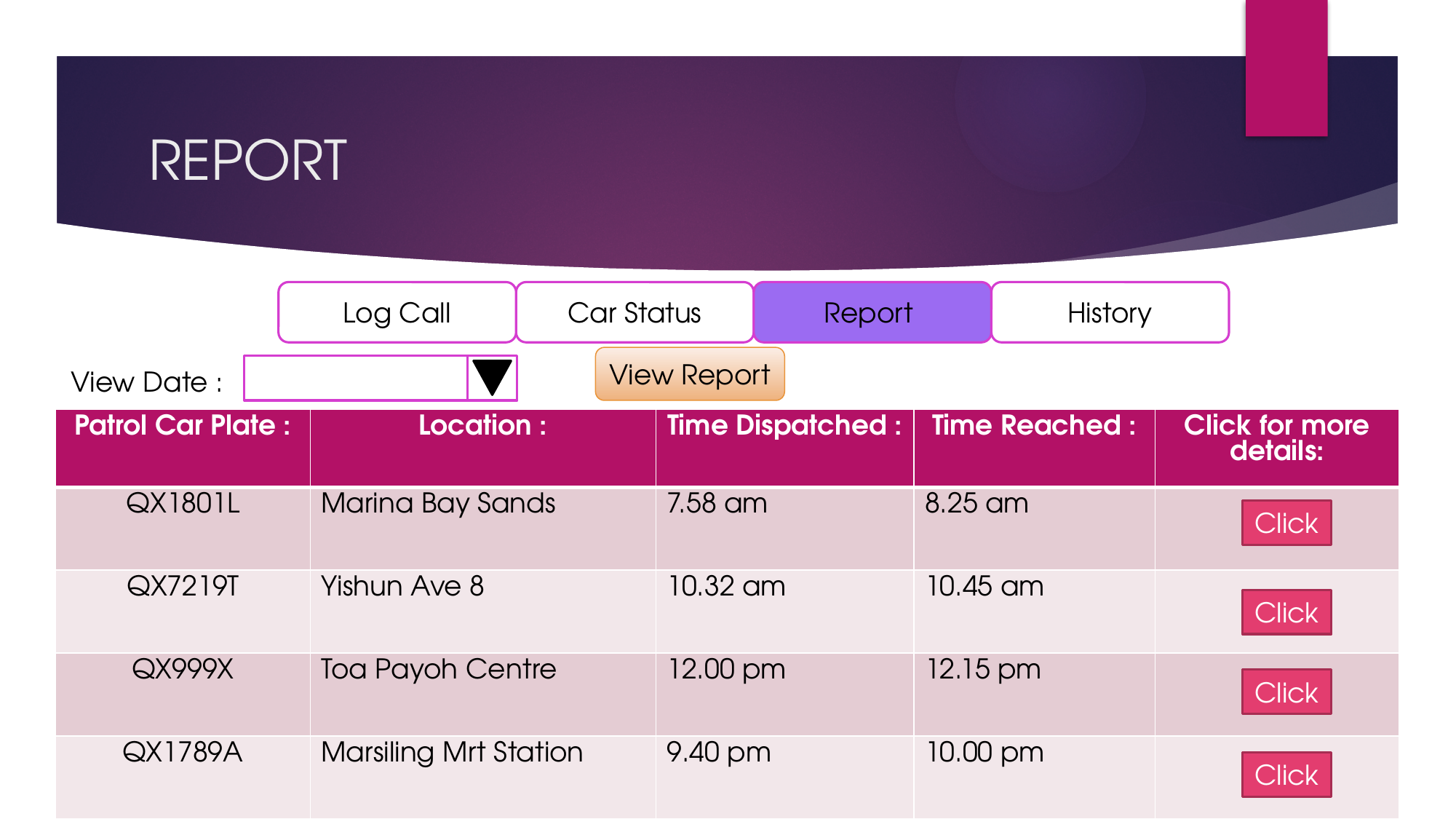

# REPORT
Log Call
History
Car Status
Report
View Report

View Date :

| Patrol Car Plate : | Location : | Time Dispatched : | Time Reached : | Click for more details: |
| --- | --- | --- | --- | --- |
| QX1801L | Marina Bay Sands | 7.58 am | 8.25 am |  |
| QX7219T | Yishun Ave 8 | 10.32 am | 10.45 am |  |
| QX999X | Toa Payoh Centre | 12.00 pm | 12.15 pm |  |
| QX1789A | Marsiling Mrt Station | 9.40 pm | 10.00 pm |  |
Click
Click
Click
Click